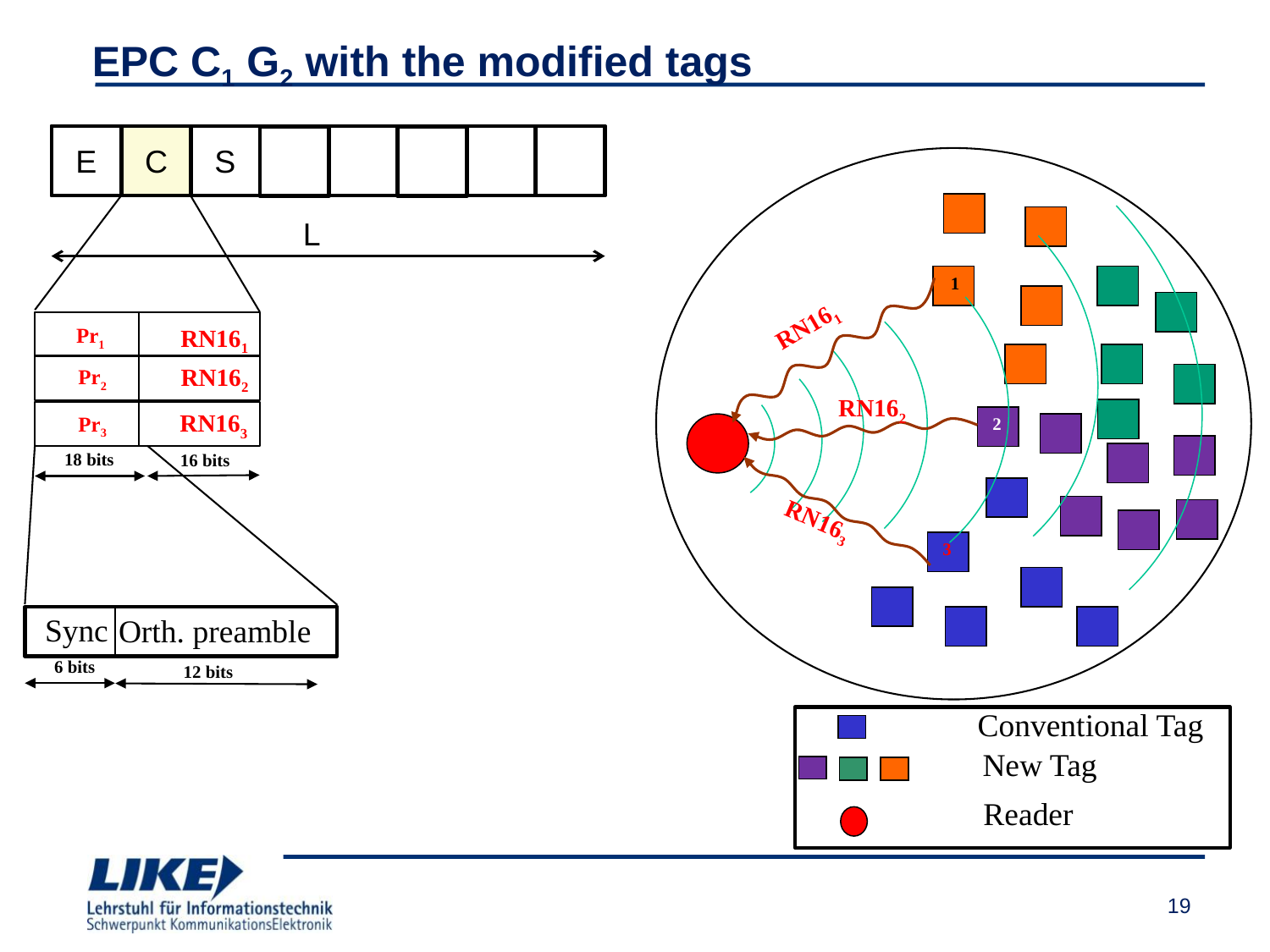

# EPC C1 G2 with the modified tags

E
C
S

L

1

RN161

Pr1
RN161

RN162

Pr2

RN162

RN163

Pr3
2

18 bits
16 bits

RN163

3

Sync
Orth. preamble

6 bits
12 bits
Conventional Tag

New Tag

Reader